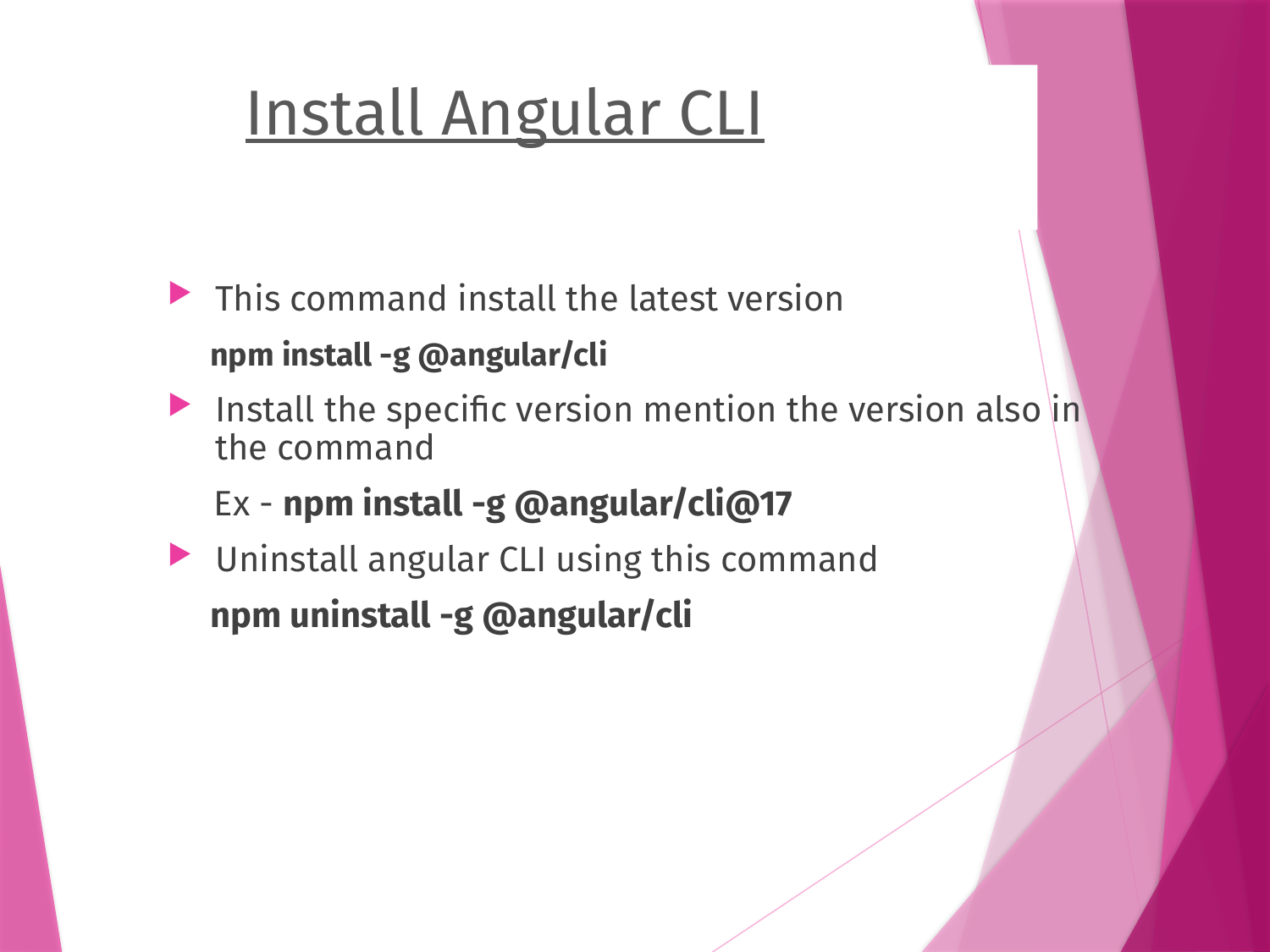

# Install Angular CLI

This command install the latest version
     npm install -g @angular/cli
Install the specific version mention the version also in the command
     Ex - npm install -g @angular/cli@17
Uninstall angular CLI using this command
     npm uninstall -g @angular/cli